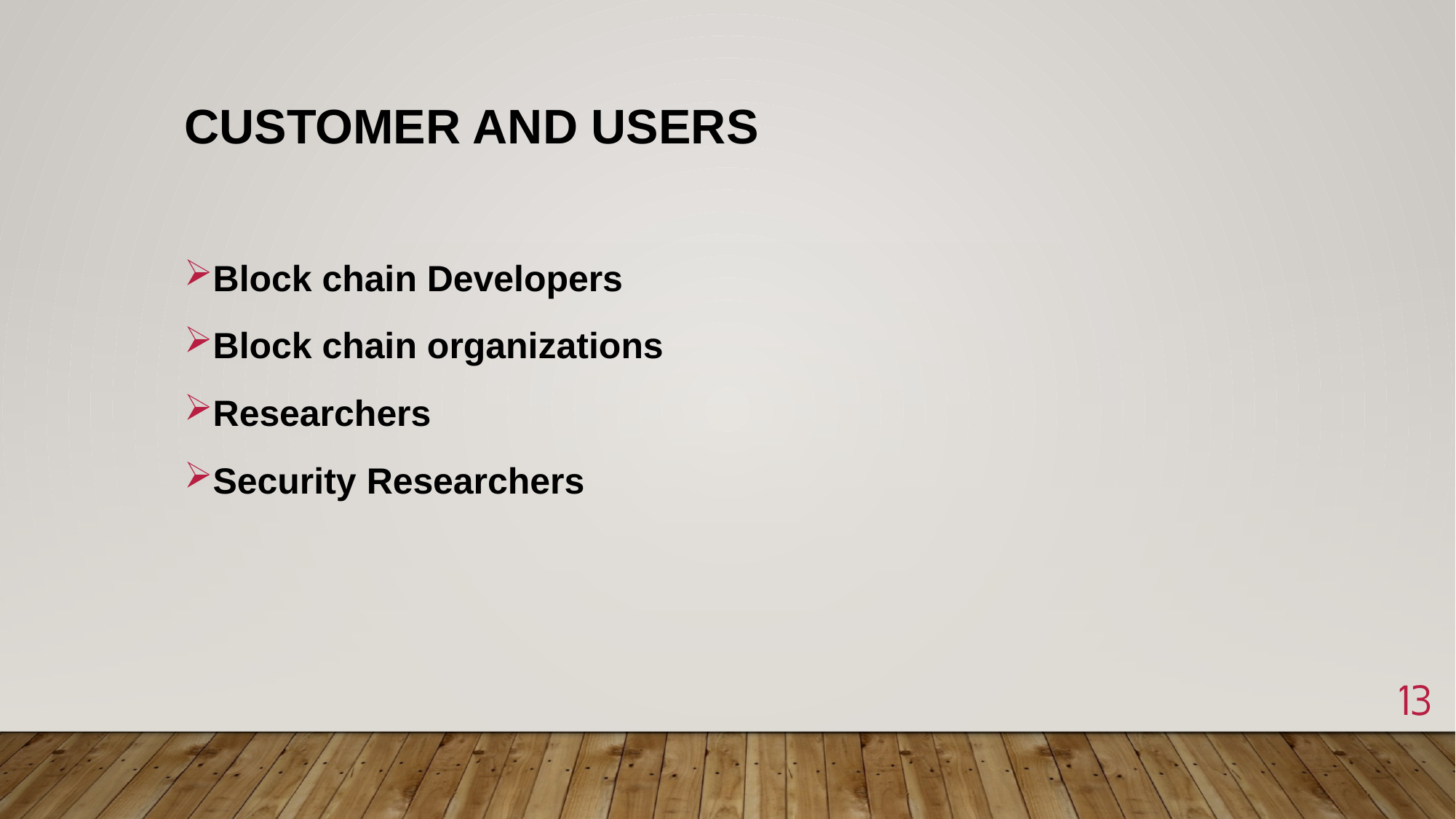

# Customer and Users
Block chain Developers
Block chain organizations
Researchers
Security Researchers

13